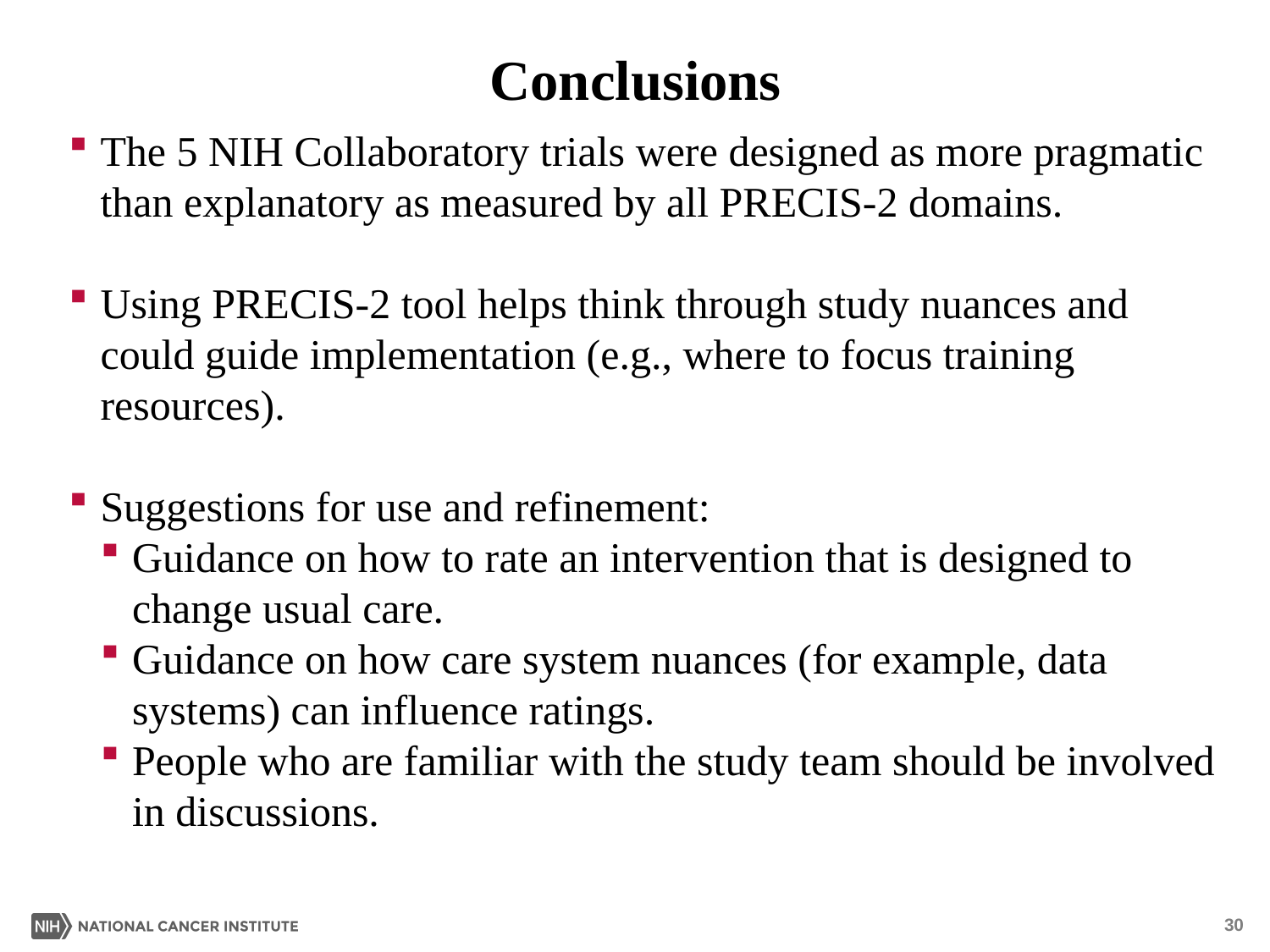

# Conclusions
The 5 NIH Collaboratory trials were designed as more pragmatic than explanatory as measured by all PRECIS-2 domains.

Using PRECIS-2 tool helps think through study nuances and could guide implementation (e.g., where to focus training resources).

Suggestions for use and refinement:
Guidance on how to rate an intervention that is designed to change usual care.
Guidance on how care system nuances (for example, data systems) can influence ratings.
People who are familiar with the study team should be involved in discussions.